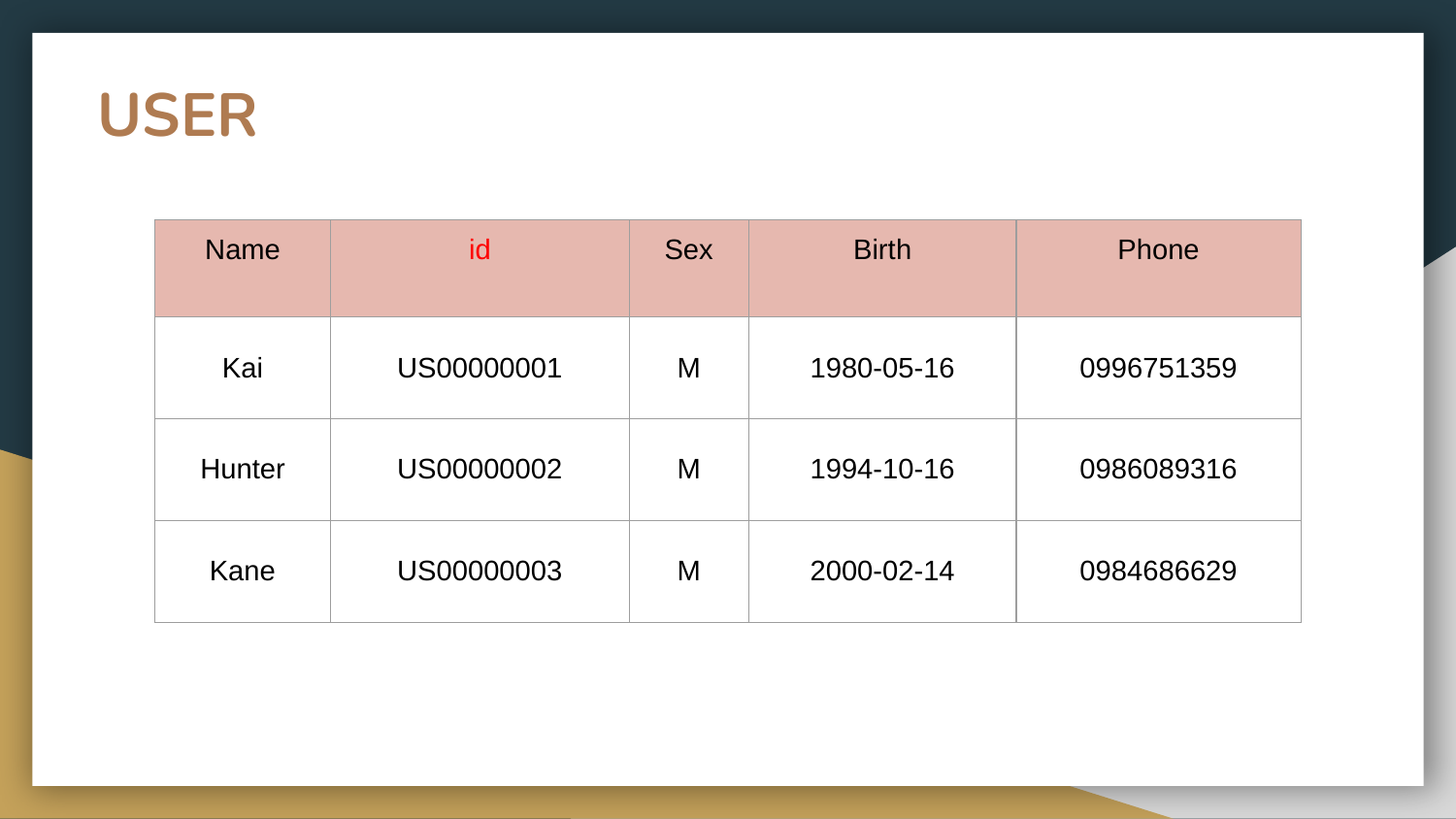

# USER
| Name | id | Sex | Birth | Phone |
| --- | --- | --- | --- | --- |
| Kai | US00000001 | M | 1980-05-16 | 0996751359 |
| Hunter | US00000002 | M | 1994-10-16 | 0986089316 |
| Kane | US00000003 | M | 2000-02-14 | 0984686629 |